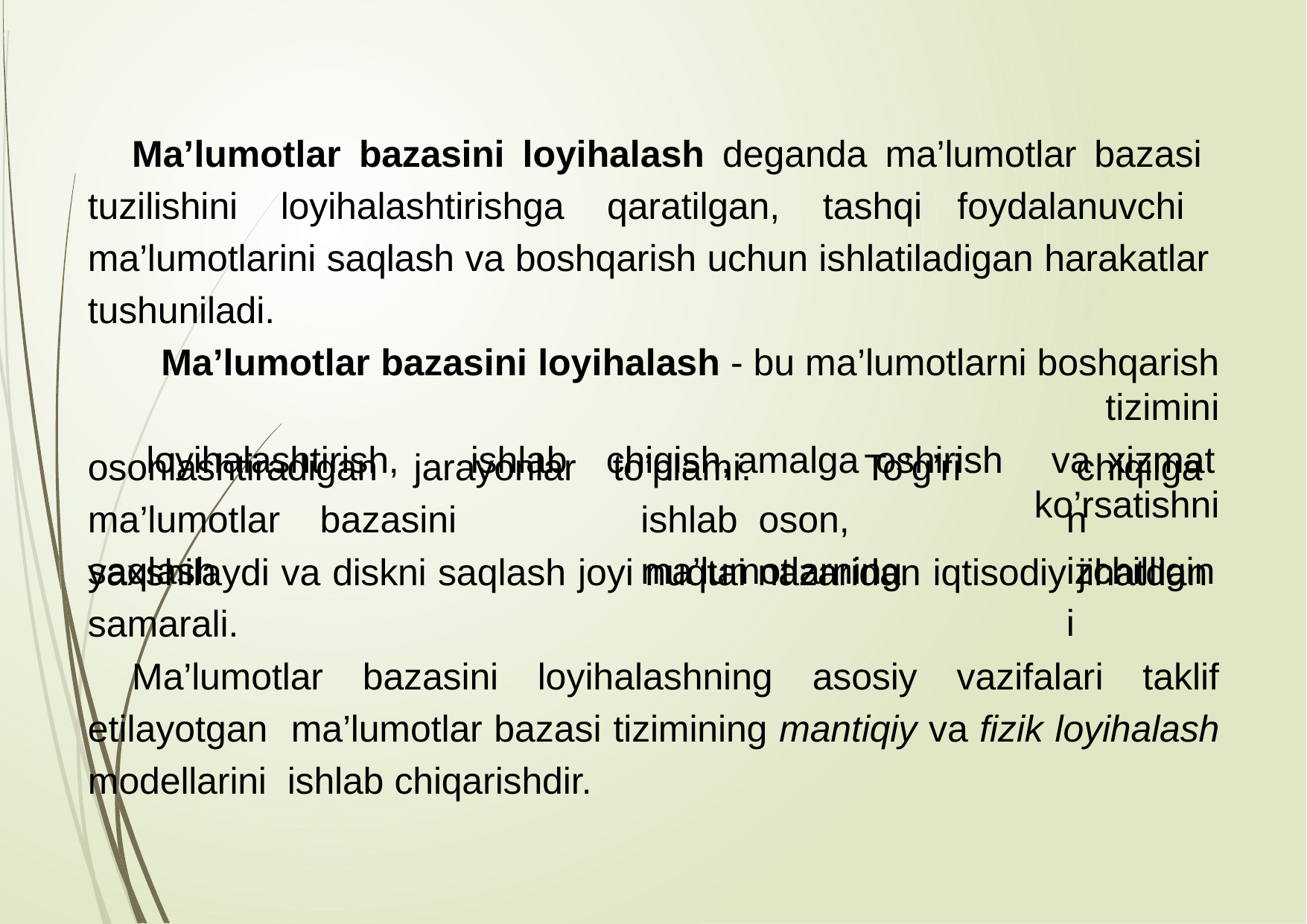

Ma’lumotlar bazasini loyihalash deganda ma’lumotlar bazasi  tuzilishini loyihalashtirishga qaratilgan, tashqi foydalanuvchi  ma’lumotlarini saqlash va boshqarish uchun ishlatiladigan harakatlar  tushuniladi.
Ma’lumotlar bazasini loyihalash - bu ma’lumotlarni boshqarish tizimini
loyihalashtirish,	ishlab	chiqish,	amalga	oshirish	va	xizmat	ko’rsatishni
osonlashtiradigan	jarayonlar  ma’lumotlar	bazasini	saqlash
to’plami.		To’g’ri	ishlab  oson,	ma’lumotlarning
chiqilgan  izchilligini
yaxshilaydi va diskni saqlash joyi nuqtai nazaridan iqtisodiy jihatdan  samarali.
Ma’lumotlar bazasini loyihalashning asosiy vazifalari taklif etilayotgan  ma’lumotlar bazasi tizimining mantiqiy va fizik loyihalash modellarini  ishlab chiqarishdir.